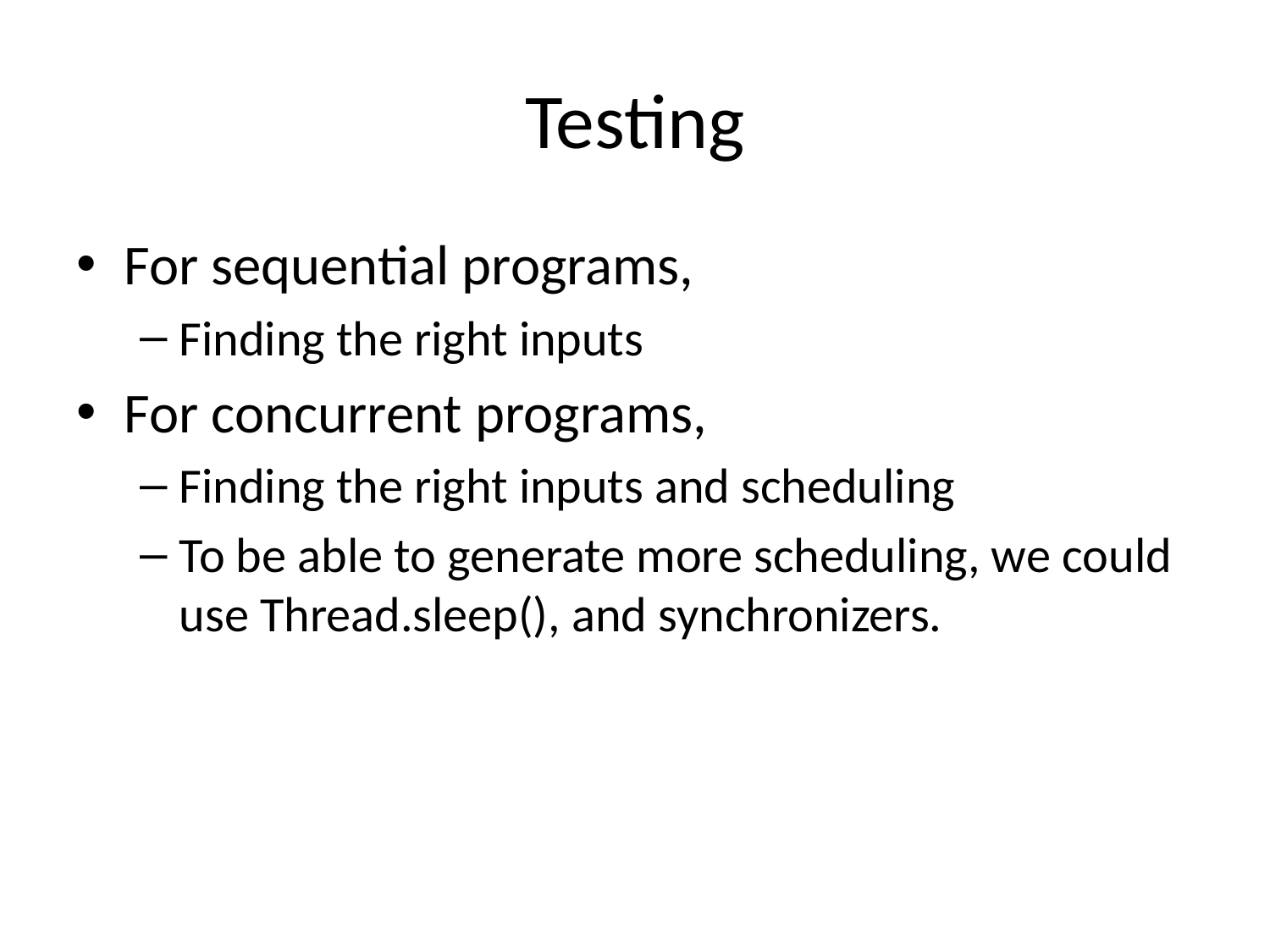

# Testing
For sequential programs,
Finding the right inputs
For concurrent programs,
Finding the right inputs and scheduling
To be able to generate more scheduling, we could use Thread.sleep(), and synchronizers.